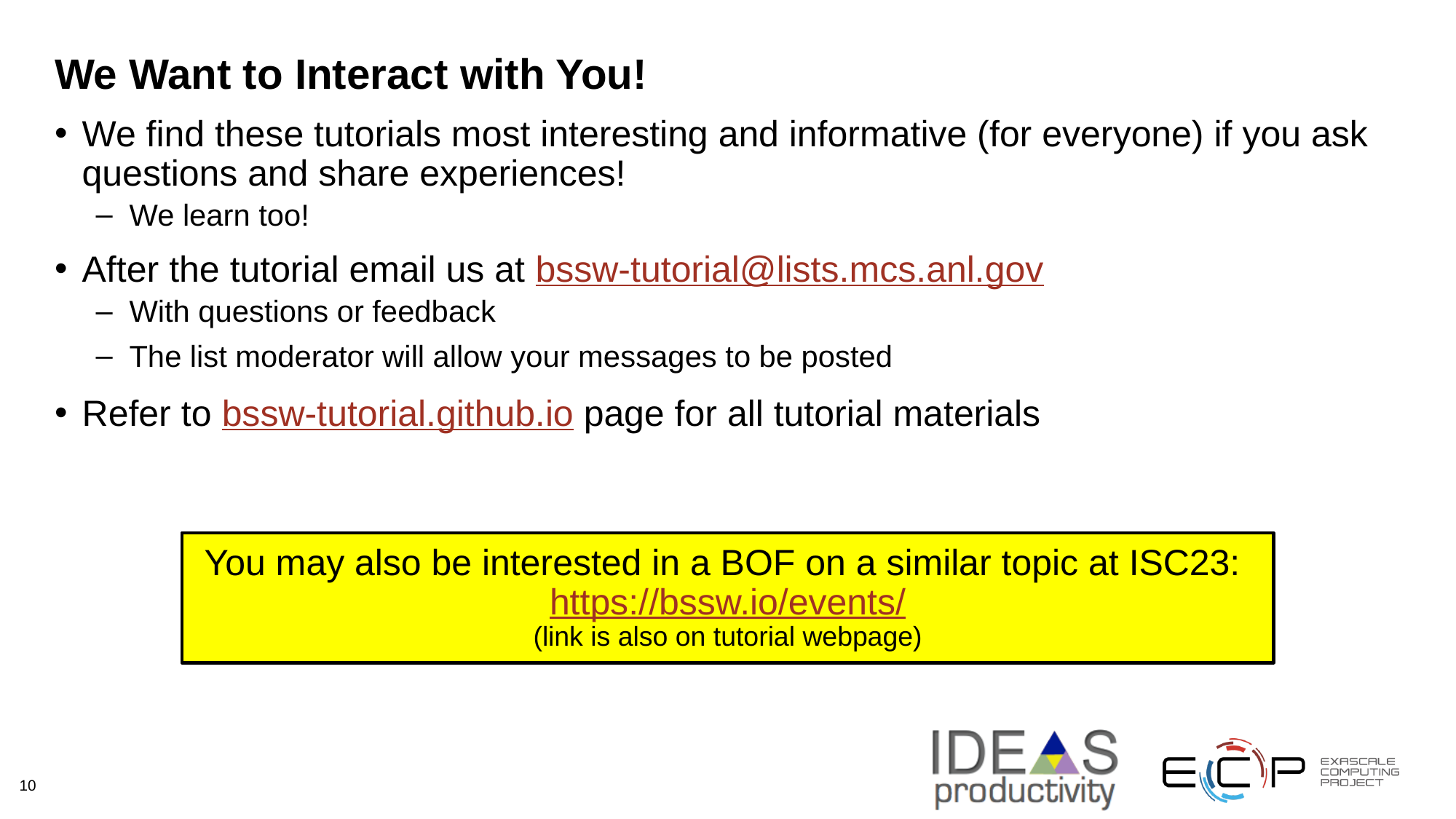

# We Want to Interact with You!
We find these tutorials most interesting and informative (for everyone) if you ask questions and share experiences!
We learn too!
After the tutorial email us at bssw-tutorial@lists.mcs.anl.gov
With questions or feedback
The list moderator will allow your messages to be posted
Refer to bssw-tutorial.github.io page for all tutorial materials
You may also be interested in a BOF on a similar topic at ISC23: https://bssw.io/events/
(link is also on tutorial webpage)